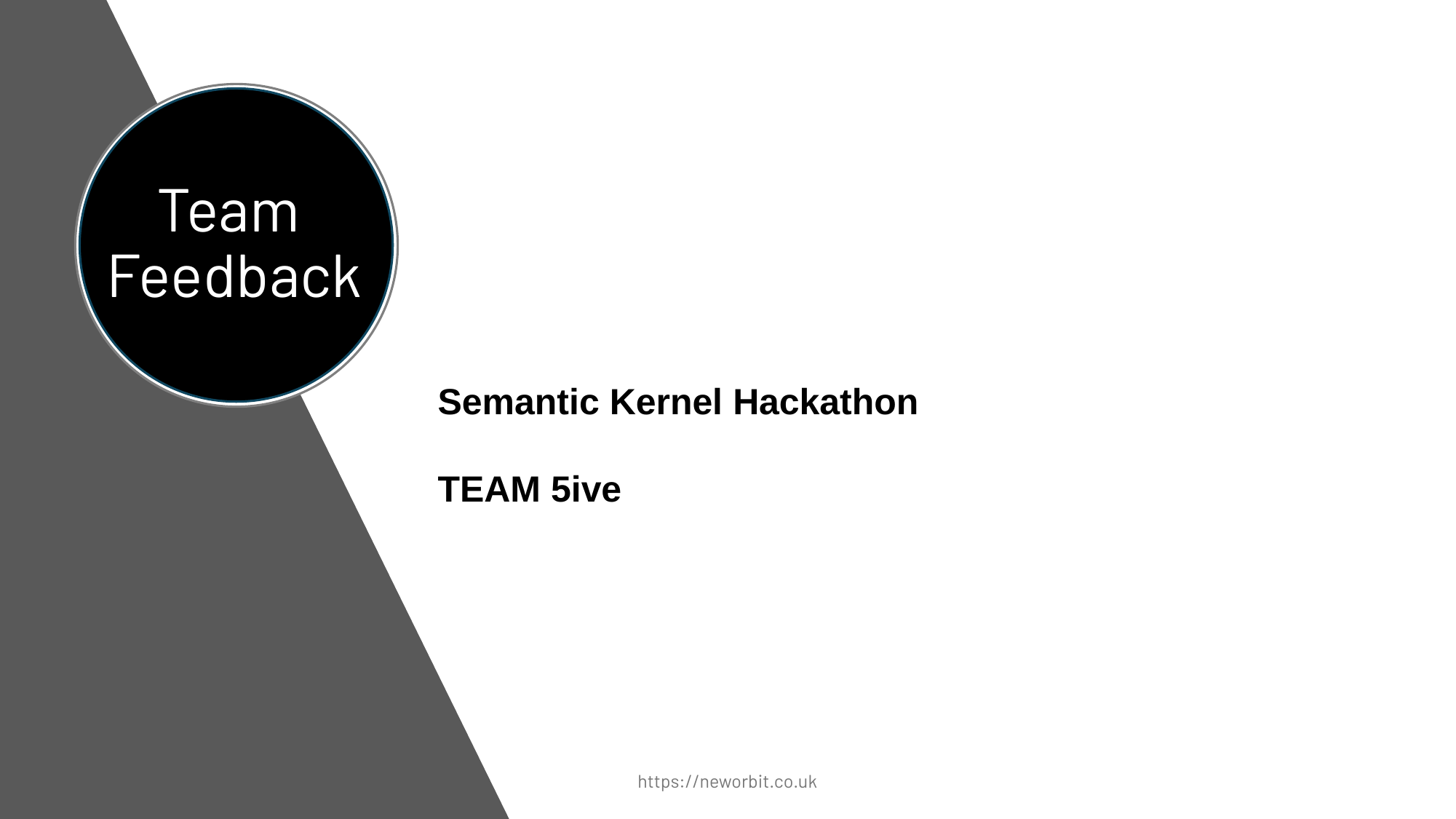

# Team Feedback
Semantic Kernel Hackathon

TEAM 5ive
https://neworbit.co.uk